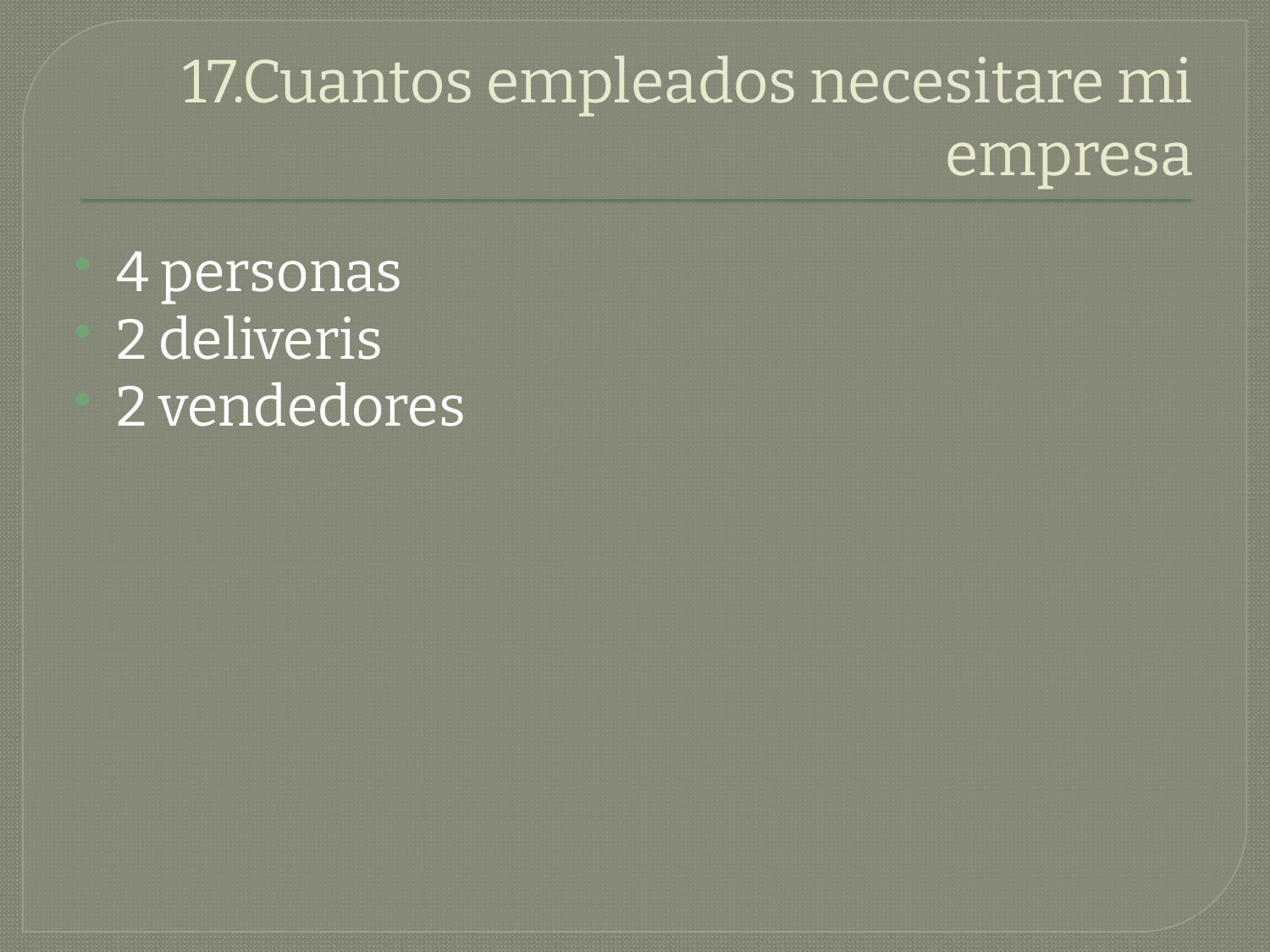

# 17.Cuantos empleados necesitare mi empresa
4 personas
2 deliveris
2 vendedores